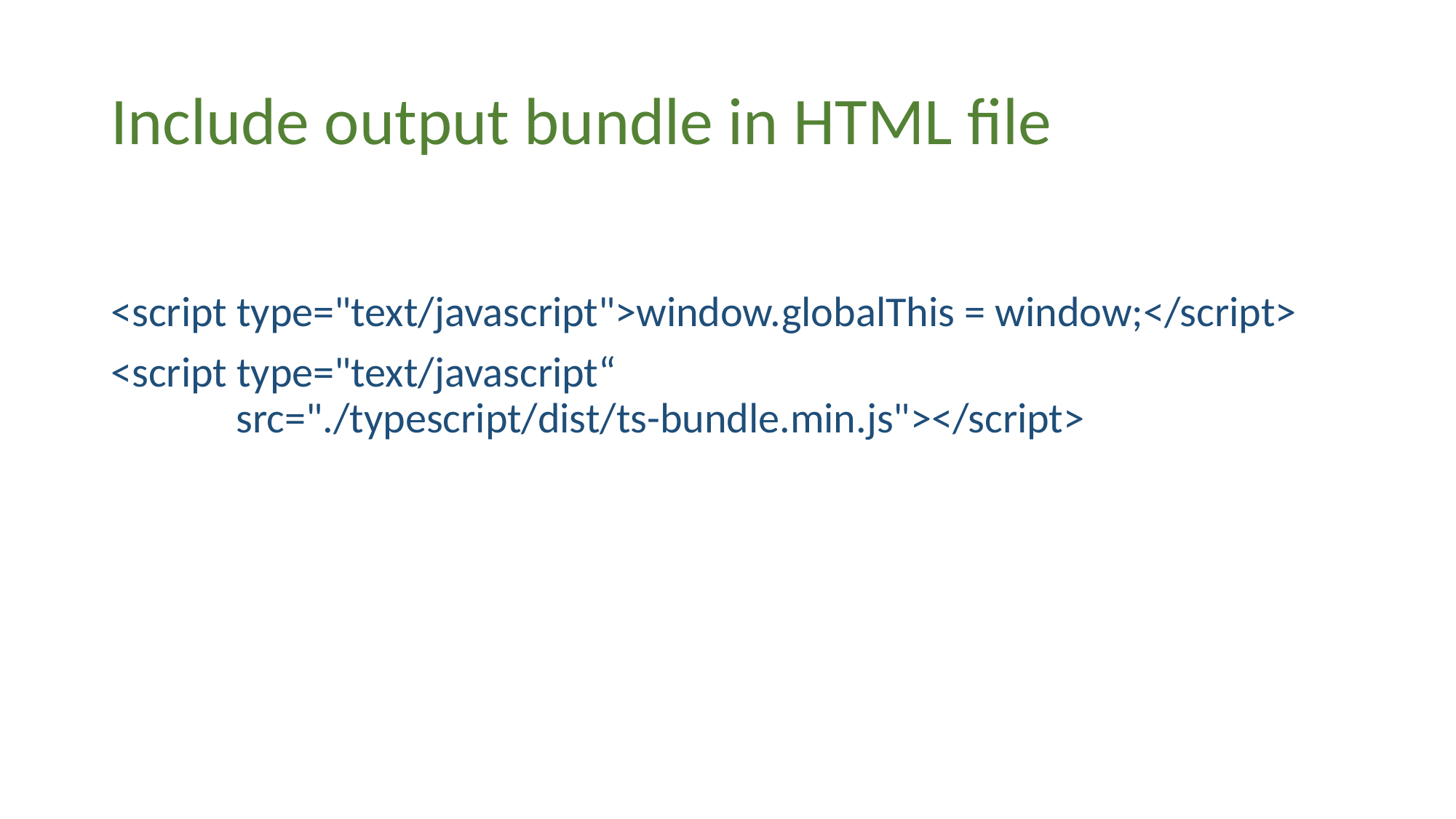

# Include output bundle in HTML file

<script type="text/javascript">window.globalThis = window;</script>
<script type="text/javascript“
             src="./typescript/dist/ts-bundle.min.js"></script>